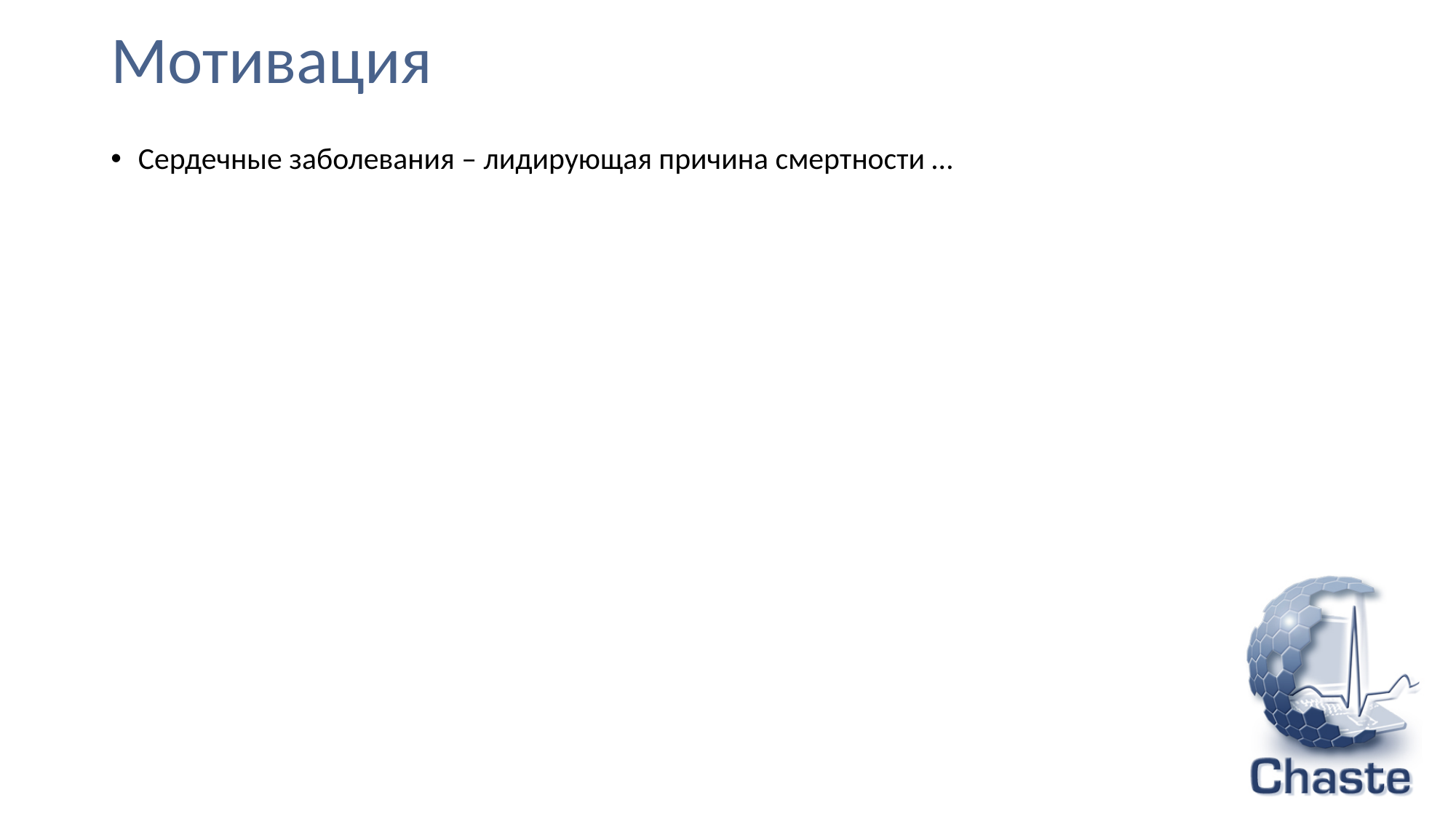

# Мотивация
Сердечные заболевания – лидирующая причина смертности …